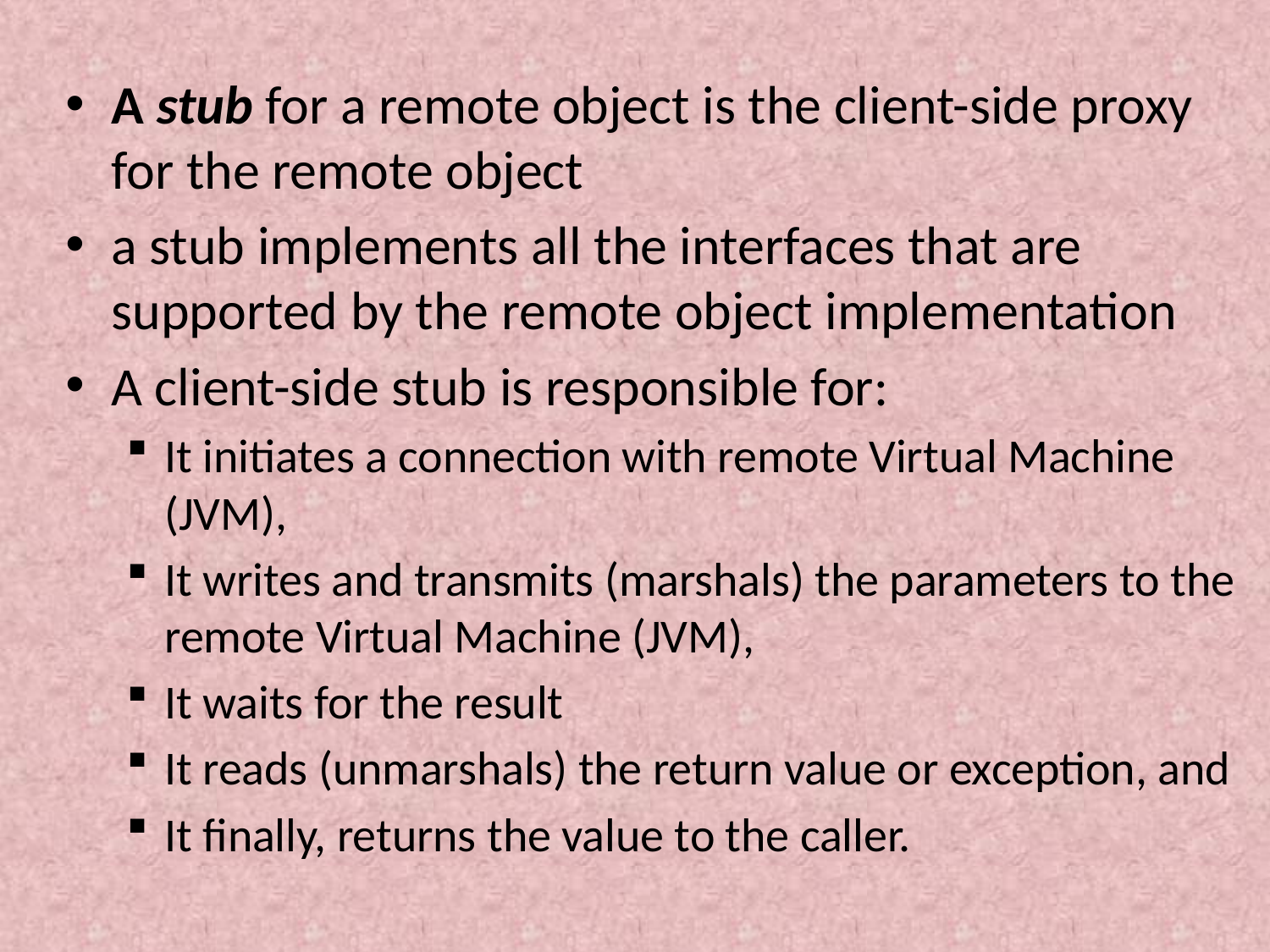

A stub for a remote object is the client-side proxy for the remote object
a stub implements all the interfaces that are supported by the remote object implementation
A client-side stub is responsible for:
It initiates a connection with remote Virtual Machine (JVM),
It writes and transmits (marshals) the parameters to the remote Virtual Machine (JVM),
It waits for the result
It reads (unmarshals) the return value or exception, and
It finally, returns the value to the caller.